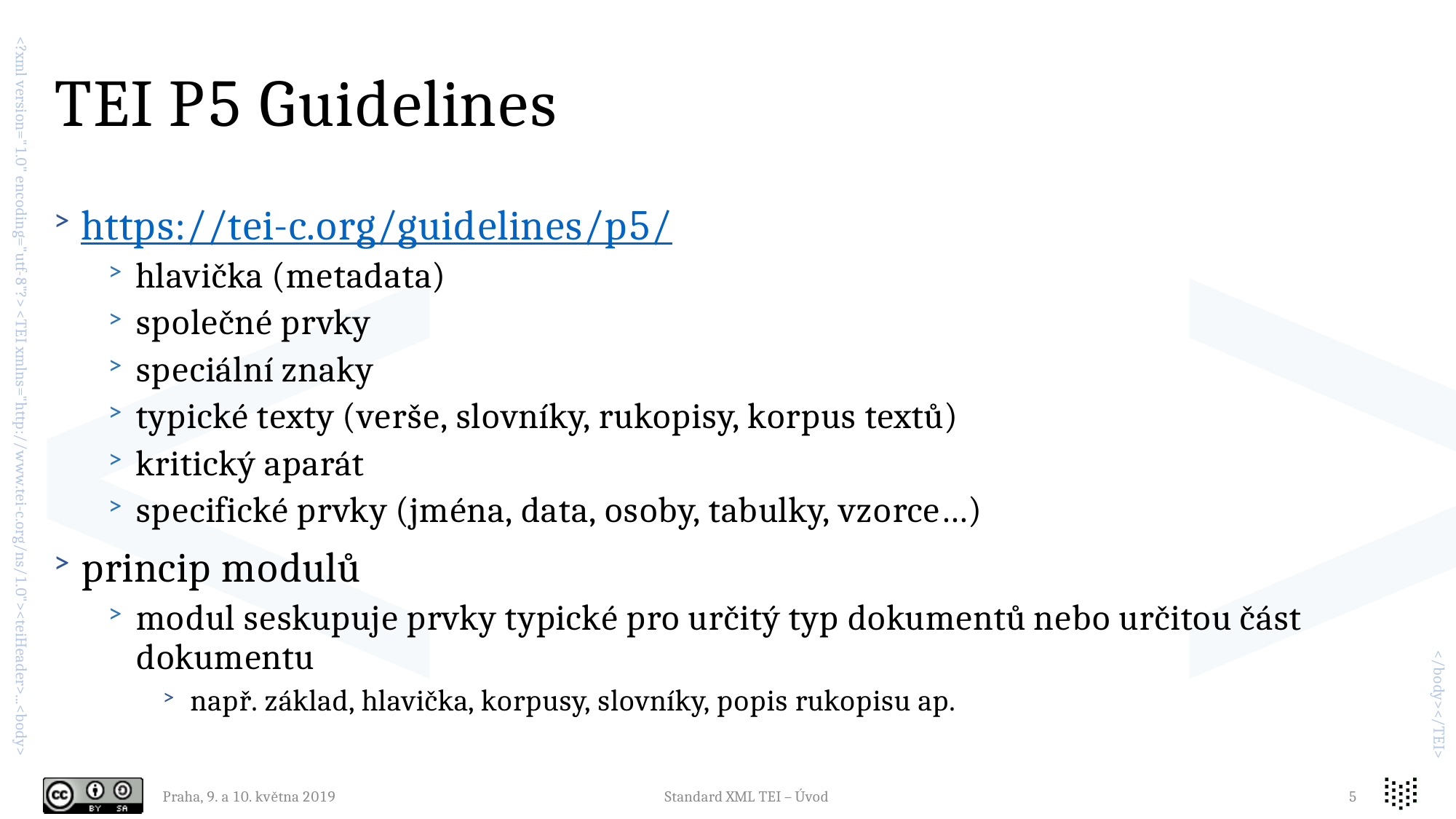

# TEI P5 Guidelines
https://tei-c.org/guidelines/p5/
hlavička (metadata)
společné prvky
speciální znaky
typické texty (verše, slovníky, rukopisy, korpus textů)
kritický aparát
specifické prvky (jména, data, osoby, tabulky, vzorce…)
princip modulů
modul seskupuje prvky typické pro určitý typ dokumentů nebo určitou část dokumentu
např. základ, hlavička, korpusy, slovníky, popis rukopisu ap.

Praha, 9. a 10. května 2019
Standard XML TEI – Úvod
5